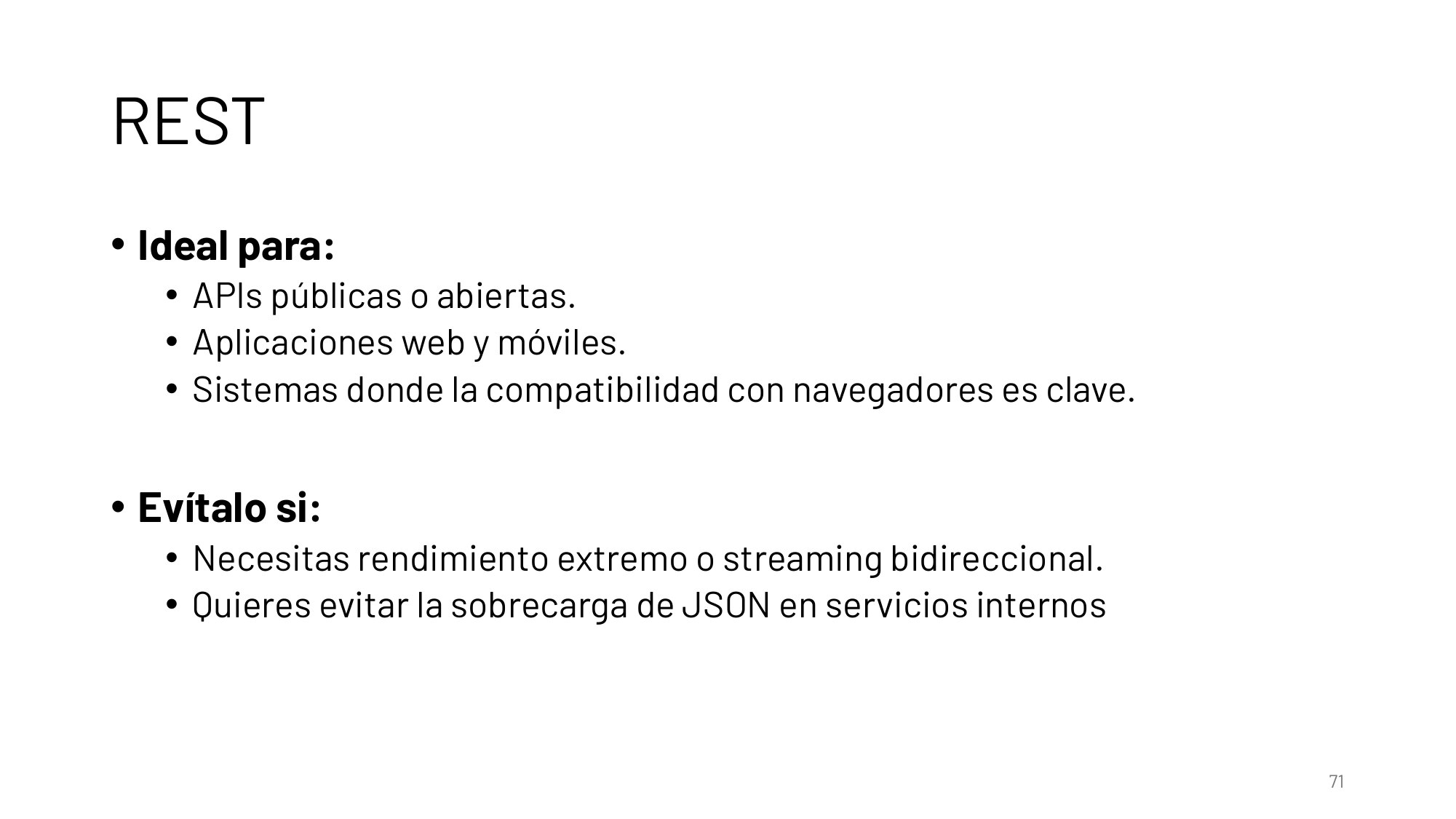

# REST
Ideal para:
APIs públicas o abiertas.
Aplicaciones web y móviles.
Sistemas donde la compatibilidad con navegadores es clave.

Evítalo si:
Necesitas rendimiento extremo o streaming bidireccional.
Quieres evitar la sobrecarga de JSON en servicios internos

71